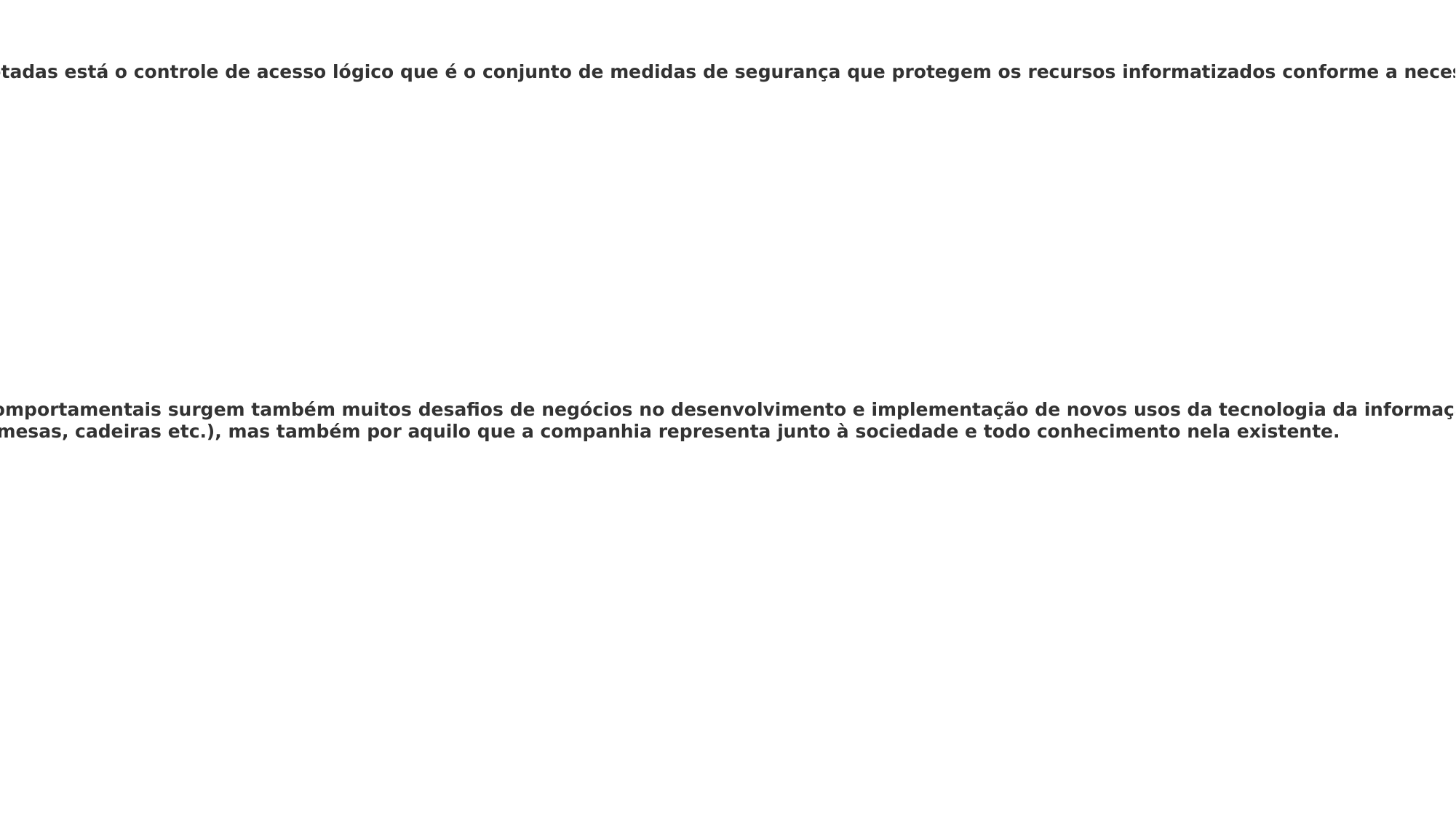

Questão: Como responsável pelo setor de segurança da informação de uma instituição financeira, dentre as políticas de segurança adotadas está o controle de acesso lógico que é o conjunto de medidas de segurança que protegem os recursos informatizados conforme a necessidade e os privilégios de acesso do usuário. Classificado como “sujeito ativo”, esse usuário deve ser identificado e autenticado por meio de senha ou outros mecanismos de verificação.
Dentre as alternativas abaixo, a que melhor caracteriza um procedimento de segurança da informação é:

Aumentar a velocidade do link de internet.
Realizar cópias de arquivos esporadicamente.
Adquirir um novo equipamento e com processador atualizado.
Trocar periodicamente as senhas de e-mail e internet banking.
Questão: Como técnico em desenvolvimento de sistemas, você sabe que em meio a tantas mudanças tecnológicas, sociológicas e comportamentais surgem também muitos desafios de negócios no desenvolvimento e implementação de novos usos da tecnologia da informação em uma empresa, já que muitas delas e seus profissionais não reconhecem a informação como um ativo e, por isso, elas deixam de ser competitivas. Na era da informação, o patrimônio das empresas deixou de ser composto apenas de bens tangíveis (computadores, mesas, cadeiras etc.), mas também por aquilo que a companhia representa junto à sociedade e todo conhecimento nela existente.
Neste contexto assinale a alternativa que indica qual o objetivo fundamental da Segurança da Informação.

Visa à proteção de todos os ativos de uma empresa que contêm informações.
Visam à proteção alguns poucos ativos de uma empresa que contêm informações.
Visa à proteção dos equipamentos de uma empresa que contêm informações.
Visa à proteção, com o foco na internet da empresa, dos ativos que contêm informações.